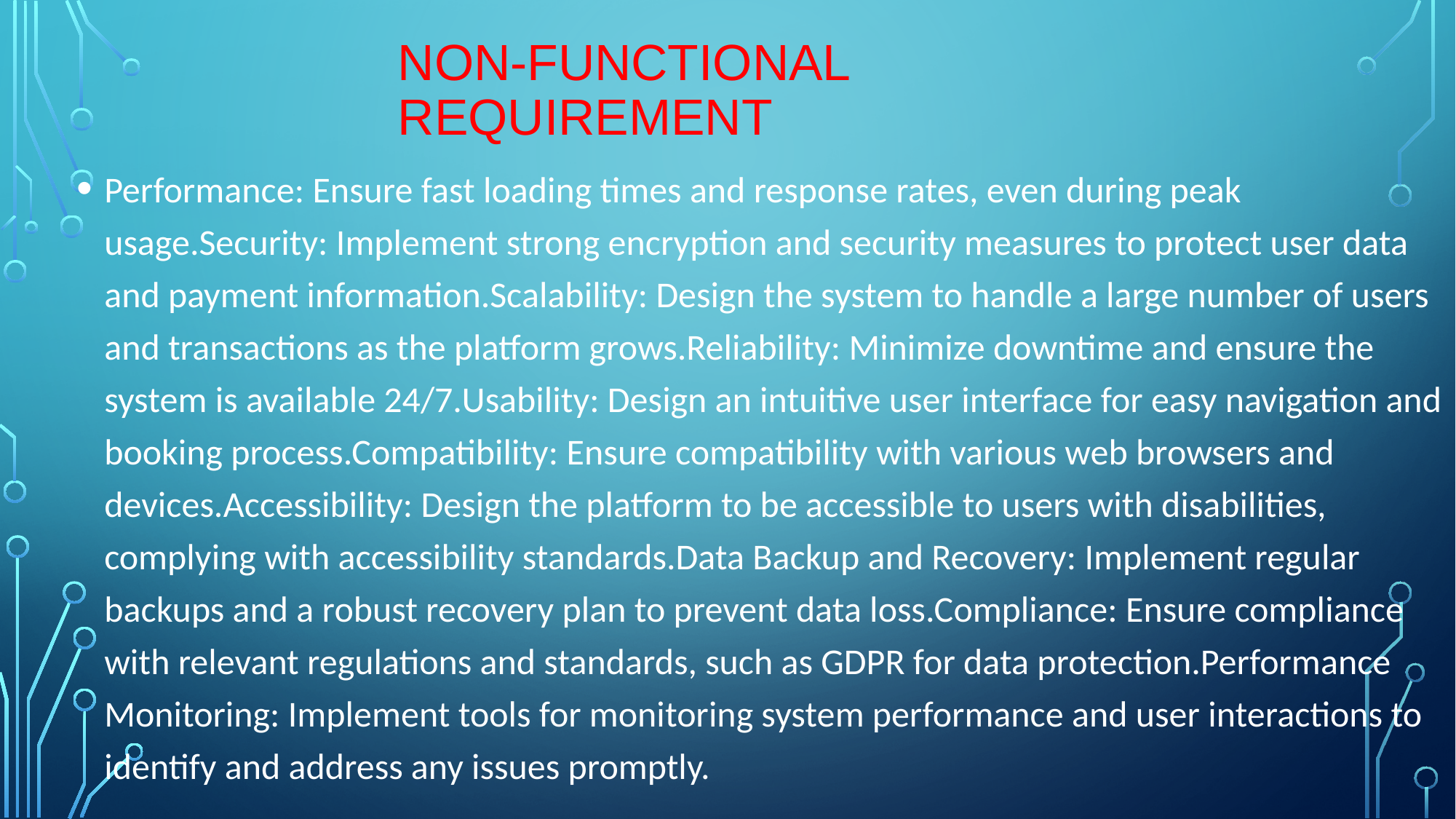

# Non-Functional requirement
Performance: Ensure fast loading times and response rates, even during peak usage.Security: Implement strong encryption and security measures to protect user data and payment information.Scalability: Design the system to handle a large number of users and transactions as the platform grows.Reliability: Minimize downtime and ensure the system is available 24/7.Usability: Design an intuitive user interface for easy navigation and booking process.Compatibility: Ensure compatibility with various web browsers and devices.Accessibility: Design the platform to be accessible to users with disabilities, complying with accessibility standards.Data Backup and Recovery: Implement regular backups and a robust recovery plan to prevent data loss.Compliance: Ensure compliance with relevant regulations and standards, such as GDPR for data protection.Performance Monitoring: Implement tools for monitoring system performance and user interactions to identify and address any issues promptly.